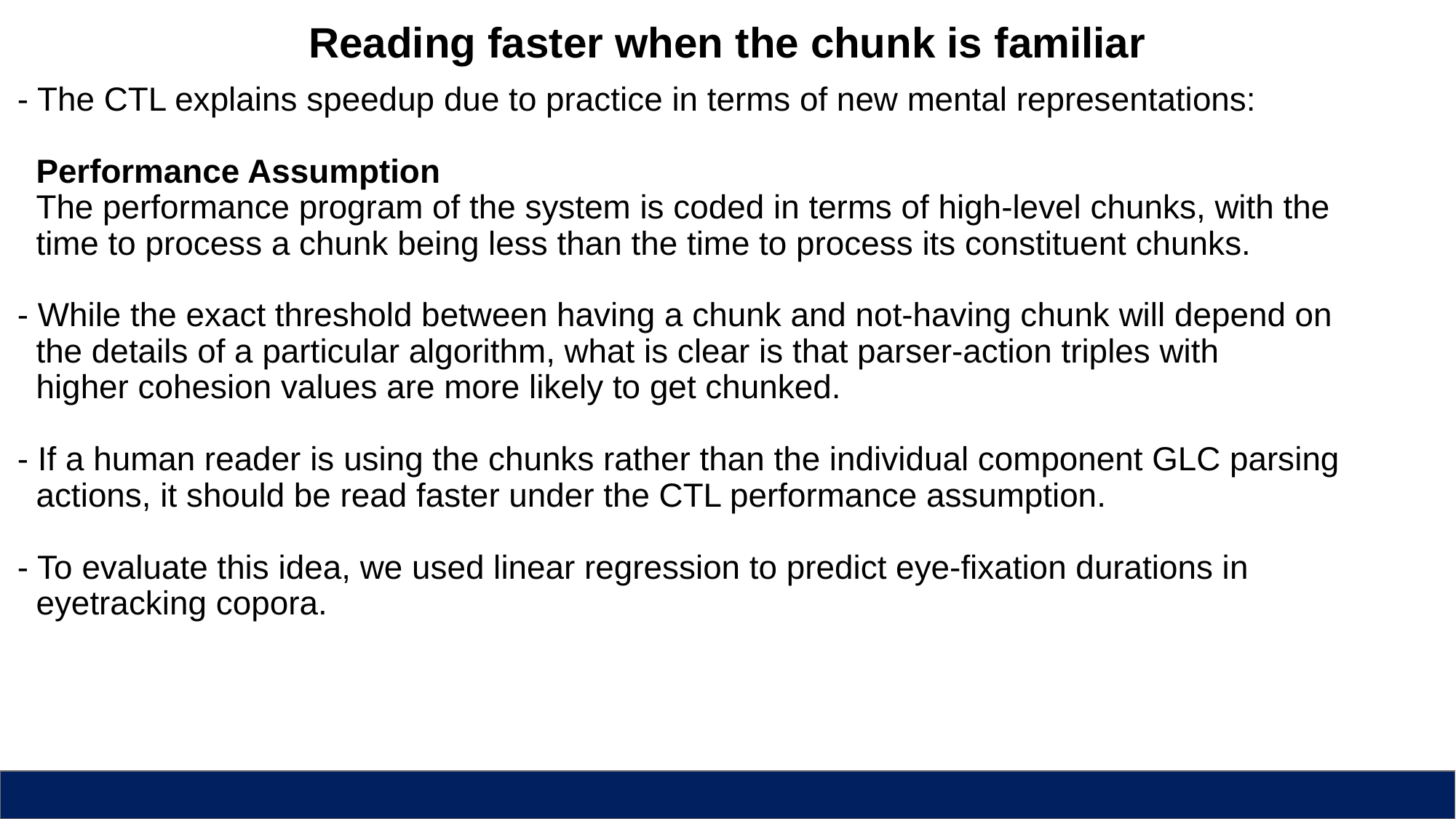

Reading faster when the chunk is familiar
- The CTL explains speedup due to practice in terms of new mental representations:

  Performance Assumption
  The performance program of the system is coded in terms of high-level chunks, with the
  time to process a chunk being less than the time to process its constituent chunks.

- While the exact threshold between having a chunk and not-having chunk will depend on
  the details of a particular algorithm, what is clear is that parser-action triples with
  higher cohesion values are more likely to get chunked.

- If a human reader is using the chunks rather than the individual component GLC parsing
  actions, it should be read faster under the CTL performance assumption.

- To evaluate this idea, we used linear regression to predict eye-fixation durations in
  eyetracking copora.